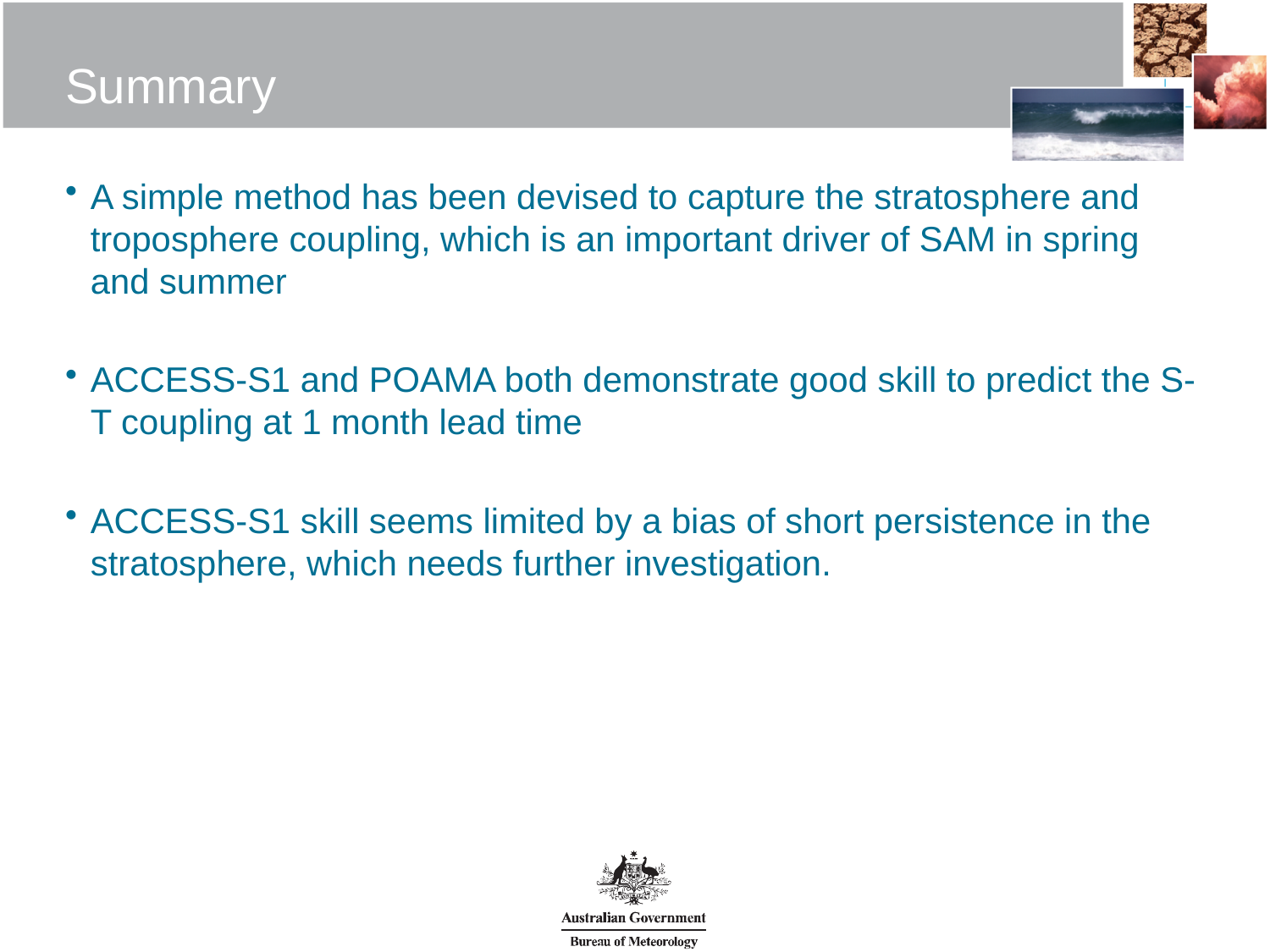

# Summary
A simple method has been devised to capture the stratosphere and troposphere coupling, which is an important driver of SAM in spring and summer

ACCESS-S1 and POAMA both demonstrate good skill to predict the S-T coupling at 1 month lead time

ACCESS-S1 skill seems limited by a bias of short persistence in the stratosphere, which needs further investigation.